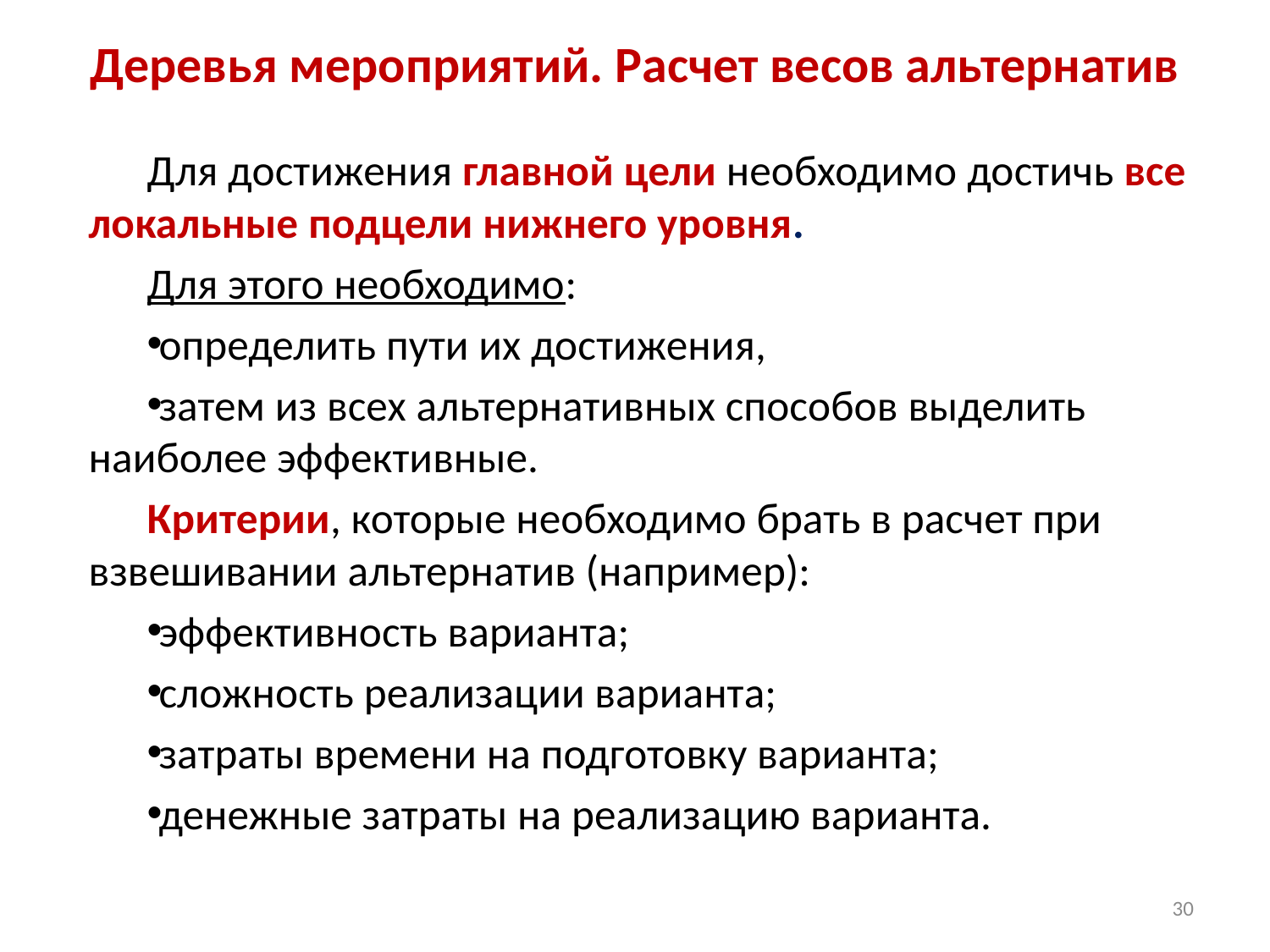

# Деревья мероприятий. Расчет весов альтернатив
Для достижения главной цели необходимо достичь все локальные подцели нижнего уровня.
Для этого необходимо:
определить пути их достижения,
затем из всех альтернативных способов выделить наиболее эффективные.
Критерии, которые необходимо брать в расчет при взвешивании альтернатив (например):
эффективность варианта;
сложность реализации варианта;
затраты времени на подготовку варианта;
денежные затраты на реализацию варианта.

30